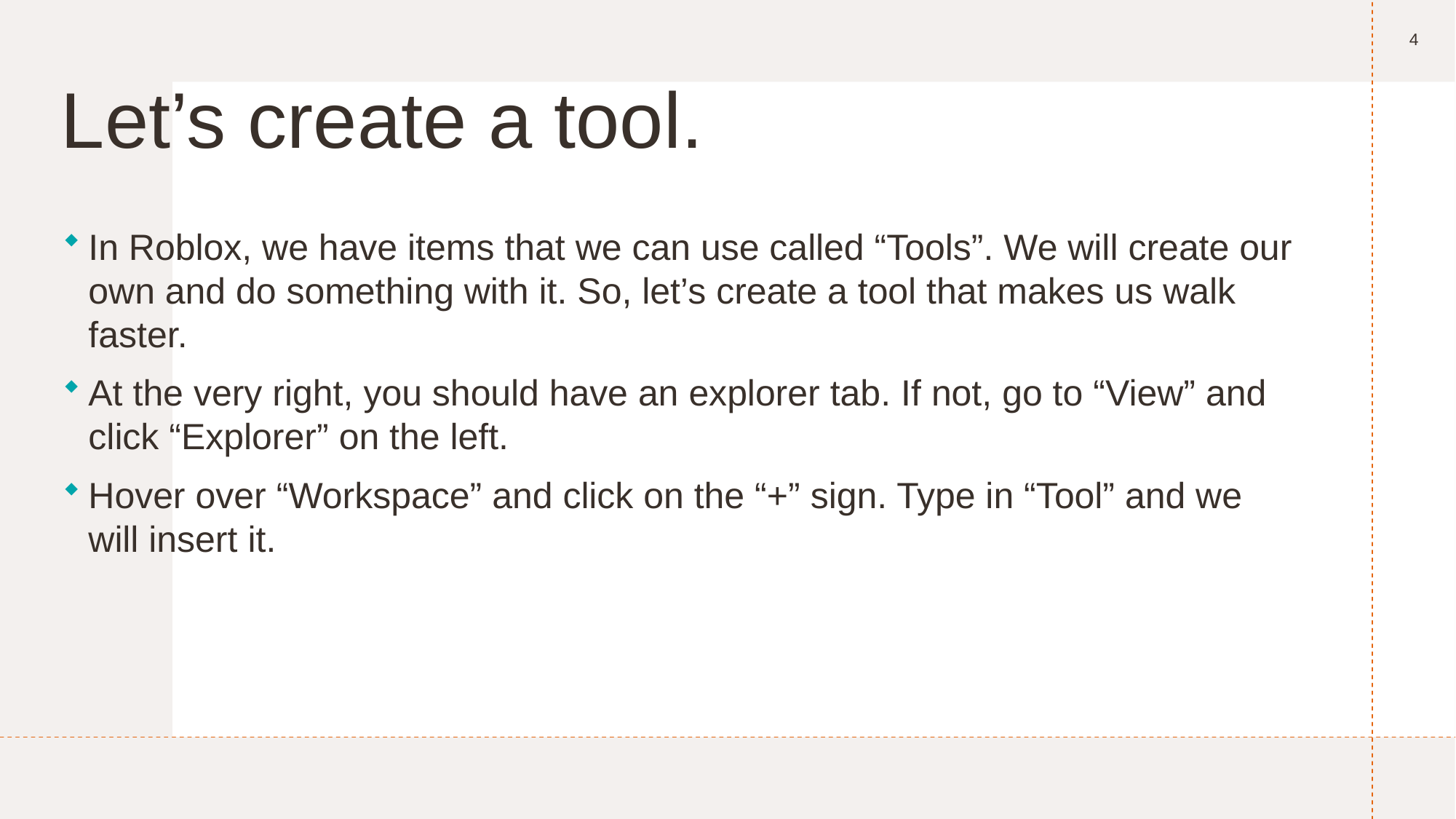

4
# Let’s create a tool.
In Roblox, we have items that we can use called “Tools”. We will create our own and do something with it. So, let’s create a tool that makes us walk faster.
At the very right, you should have an explorer tab. If not, go to “View” and click “Explorer” on the left.
Hover over “Workspace” and click on the “+” sign. Type in “Tool” and we will insert it.